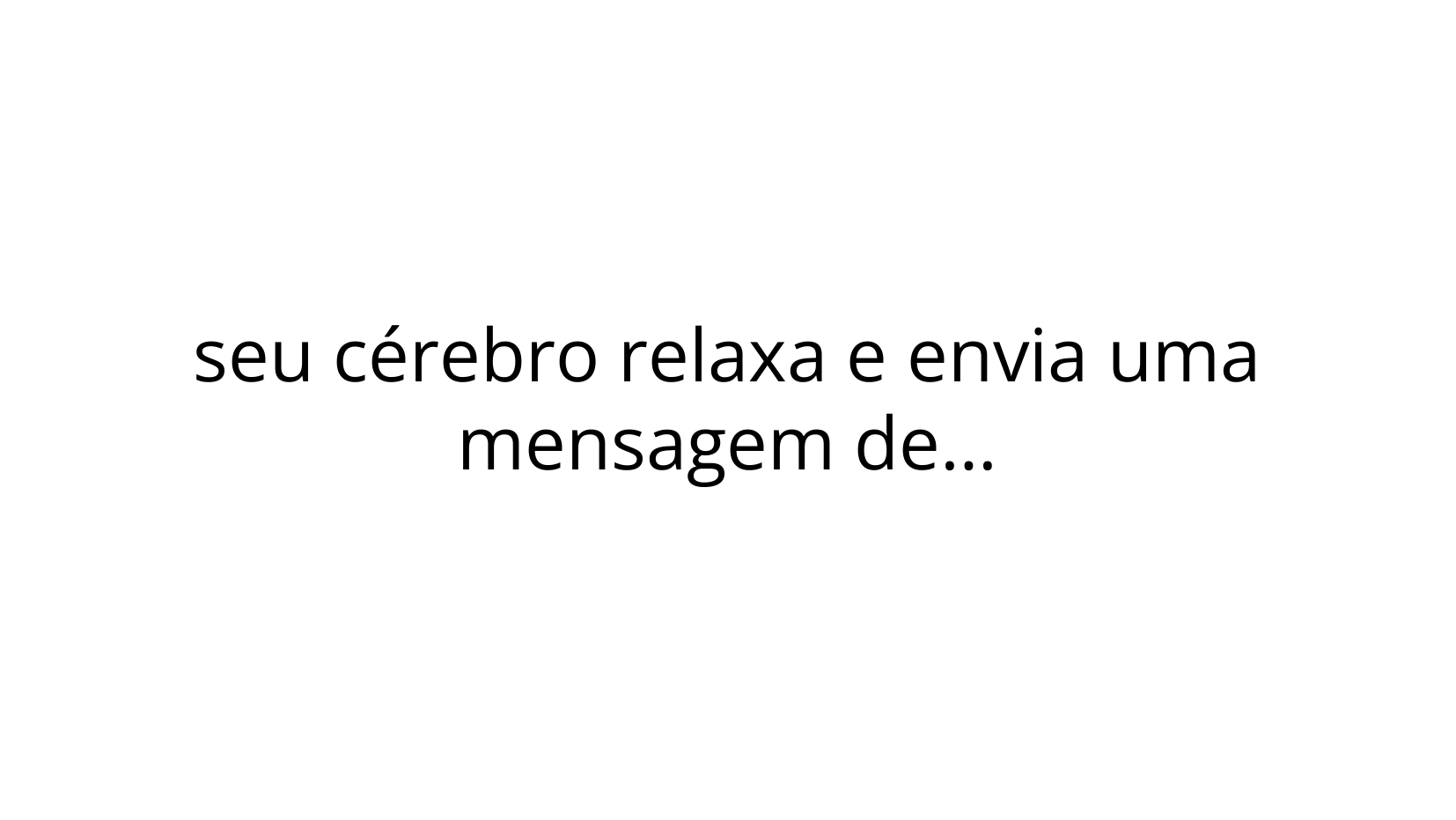

seu cérebro relaxa e envia uma mensagem de…